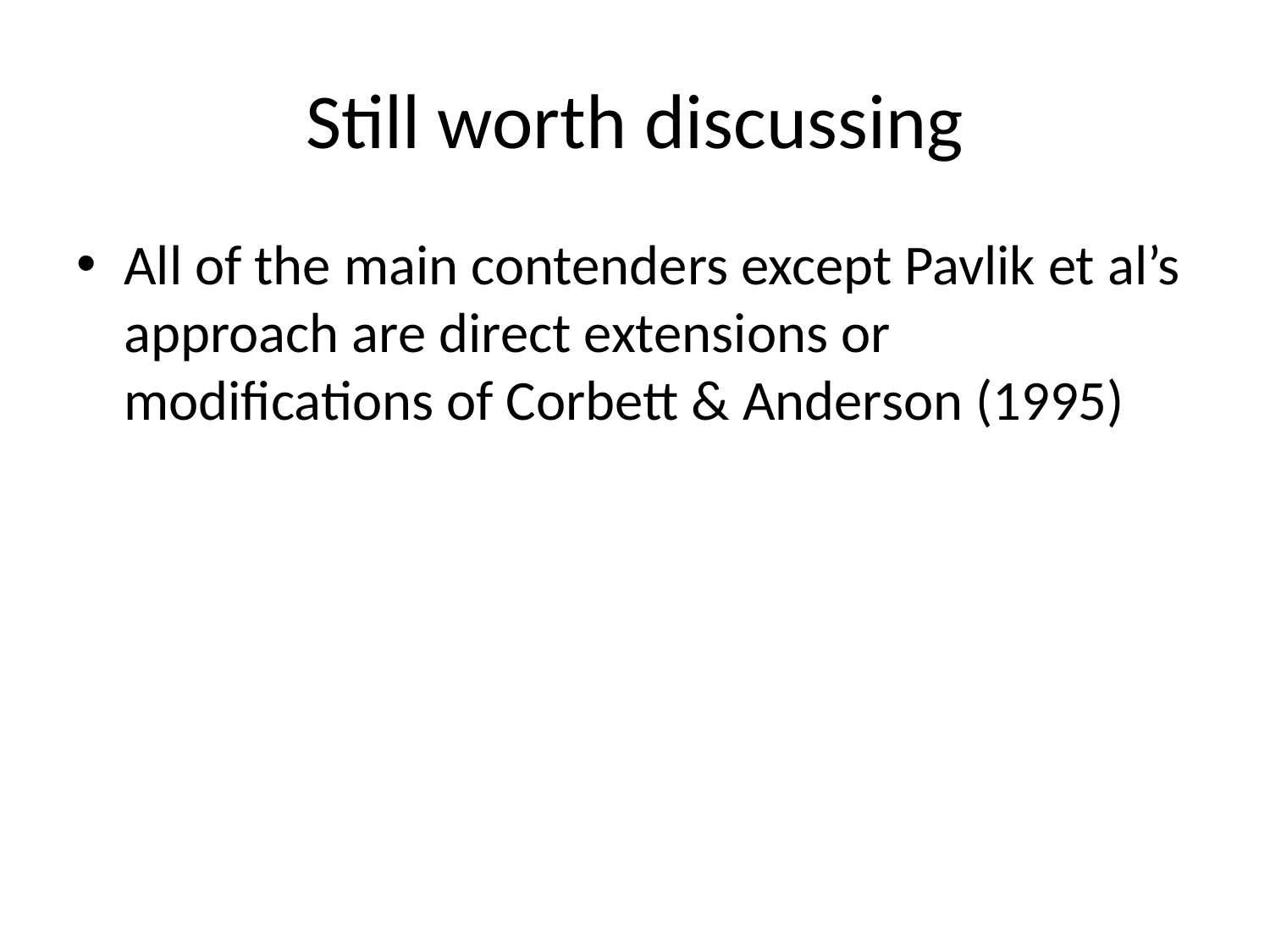

# Still worth discussing
All of the main contenders except Pavlik et al’s approach are direct extensions or modifications of Corbett & Anderson (1995)